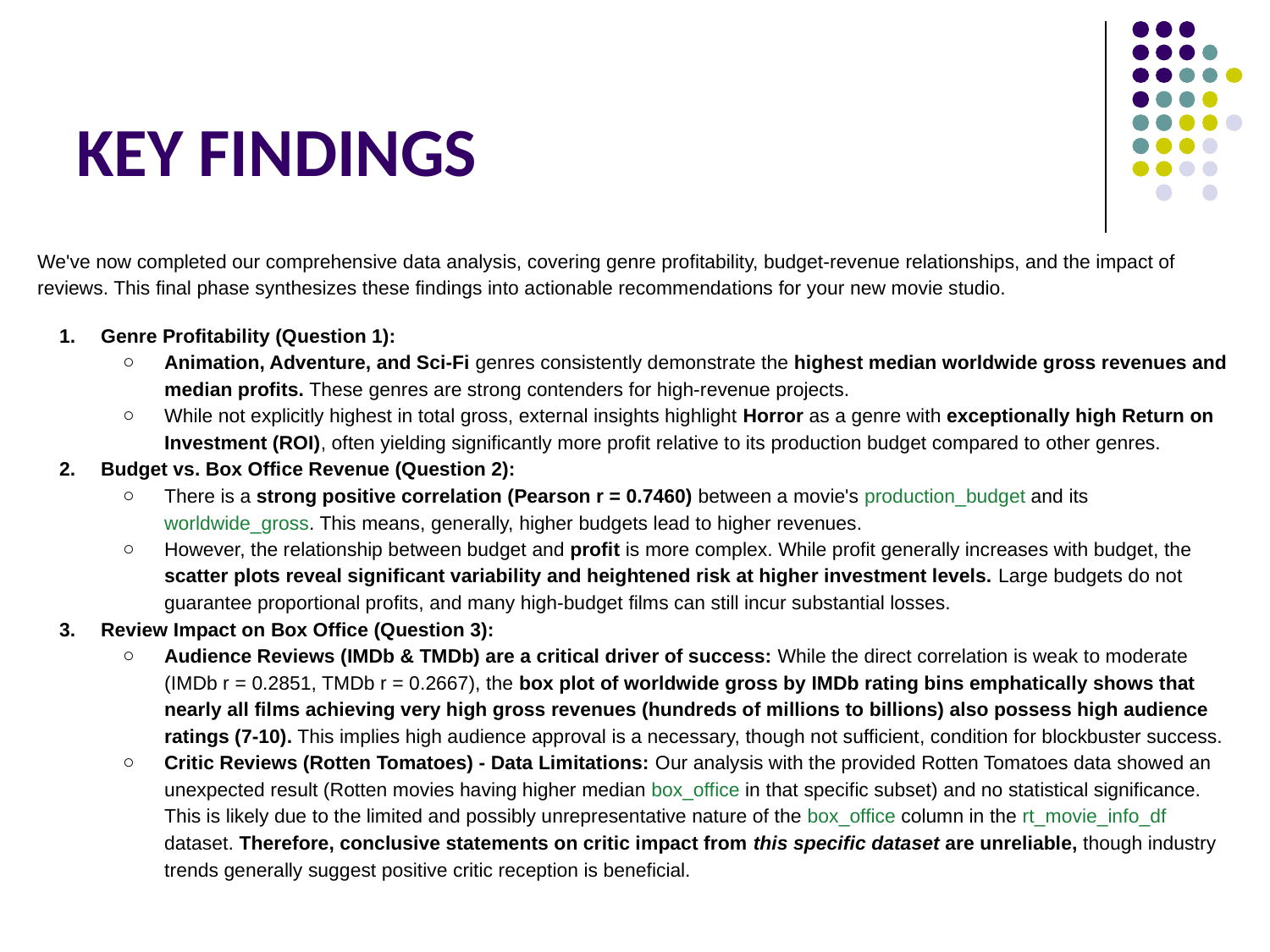

# KEY FINDINGS
We've now completed our comprehensive data analysis, covering genre profitability, budget-revenue relationships, and the impact of reviews. This final phase synthesizes these findings into actionable recommendations for your new movie studio.
Genre Profitability (Question 1):
Animation, Adventure, and Sci-Fi genres consistently demonstrate the highest median worldwide gross revenues and median profits. These genres are strong contenders for high-revenue projects.
While not explicitly highest in total gross, external insights highlight Horror as a genre with exceptionally high Return on Investment (ROI), often yielding significantly more profit relative to its production budget compared to other genres.
Budget vs. Box Office Revenue (Question 2):
There is a strong positive correlation (Pearson r = 0.7460) between a movie's production_budget and its worldwide_gross. This means, generally, higher budgets lead to higher revenues.
However, the relationship between budget and profit is more complex. While profit generally increases with budget, the scatter plots reveal significant variability and heightened risk at higher investment levels. Large budgets do not guarantee proportional profits, and many high-budget films can still incur substantial losses.
Review Impact on Box Office (Question 3):
Audience Reviews (IMDb & TMDb) are a critical driver of success: While the direct correlation is weak to moderate (IMDb r = 0.2851, TMDb r = 0.2667), the box plot of worldwide gross by IMDb rating bins emphatically shows that nearly all films achieving very high gross revenues (hundreds of millions to billions) also possess high audience ratings (7-10). This implies high audience approval is a necessary, though not sufficient, condition for blockbuster success.
Critic Reviews (Rotten Tomatoes) - Data Limitations: Our analysis with the provided Rotten Tomatoes data showed an unexpected result (Rotten movies having higher median box_office in that specific subset) and no statistical significance. This is likely due to the limited and possibly unrepresentative nature of the box_office column in the rt_movie_info_df dataset. Therefore, conclusive statements on critic impact from this specific dataset are unreliable, though industry trends generally suggest positive critic reception is beneficial.